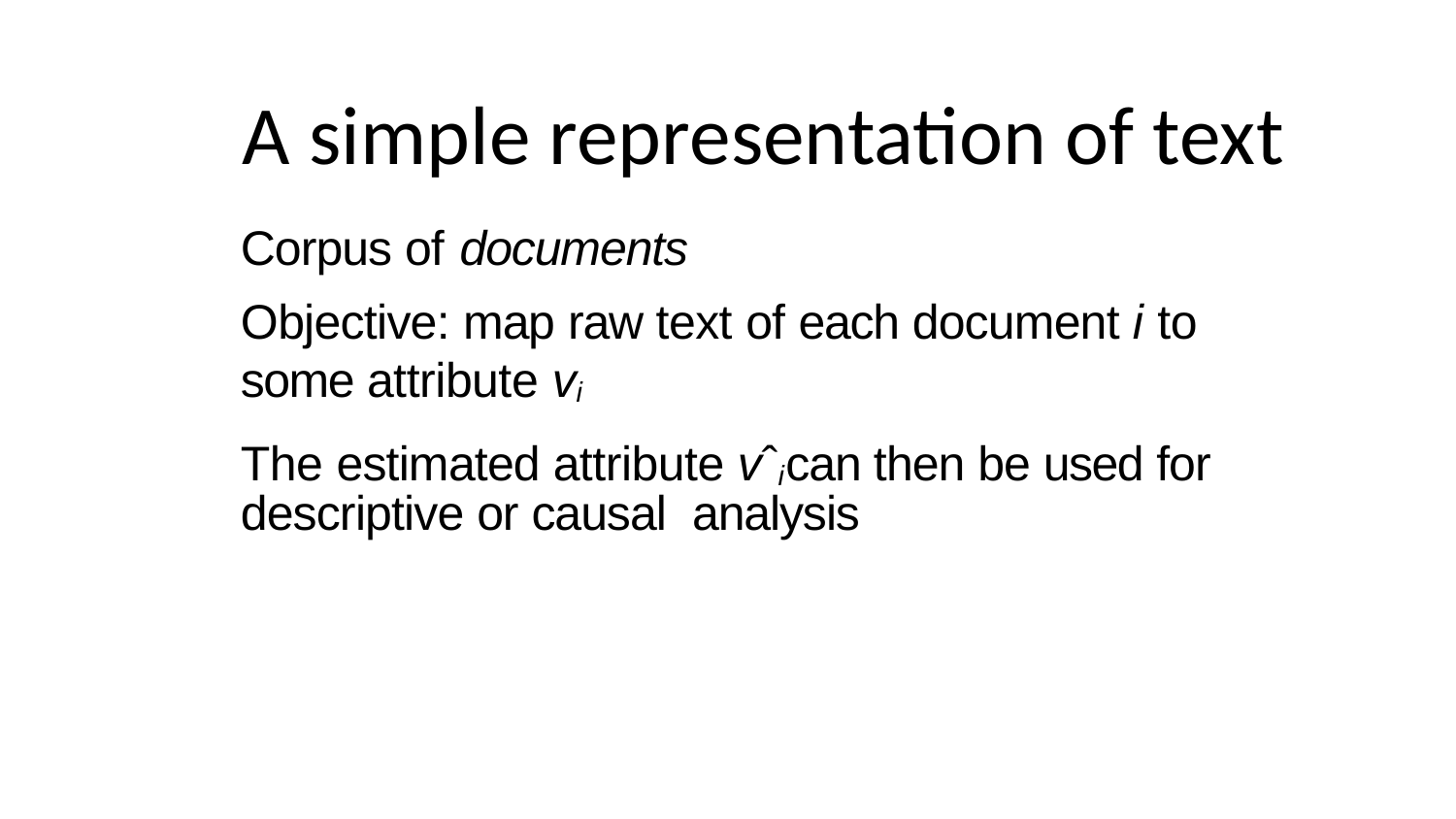

# A simple representation of text
Corpus of documents
Objective: map raw text of each document i to some attribute vi

The estimated attribute vˆi can then be used for

descriptive or causal  analysis